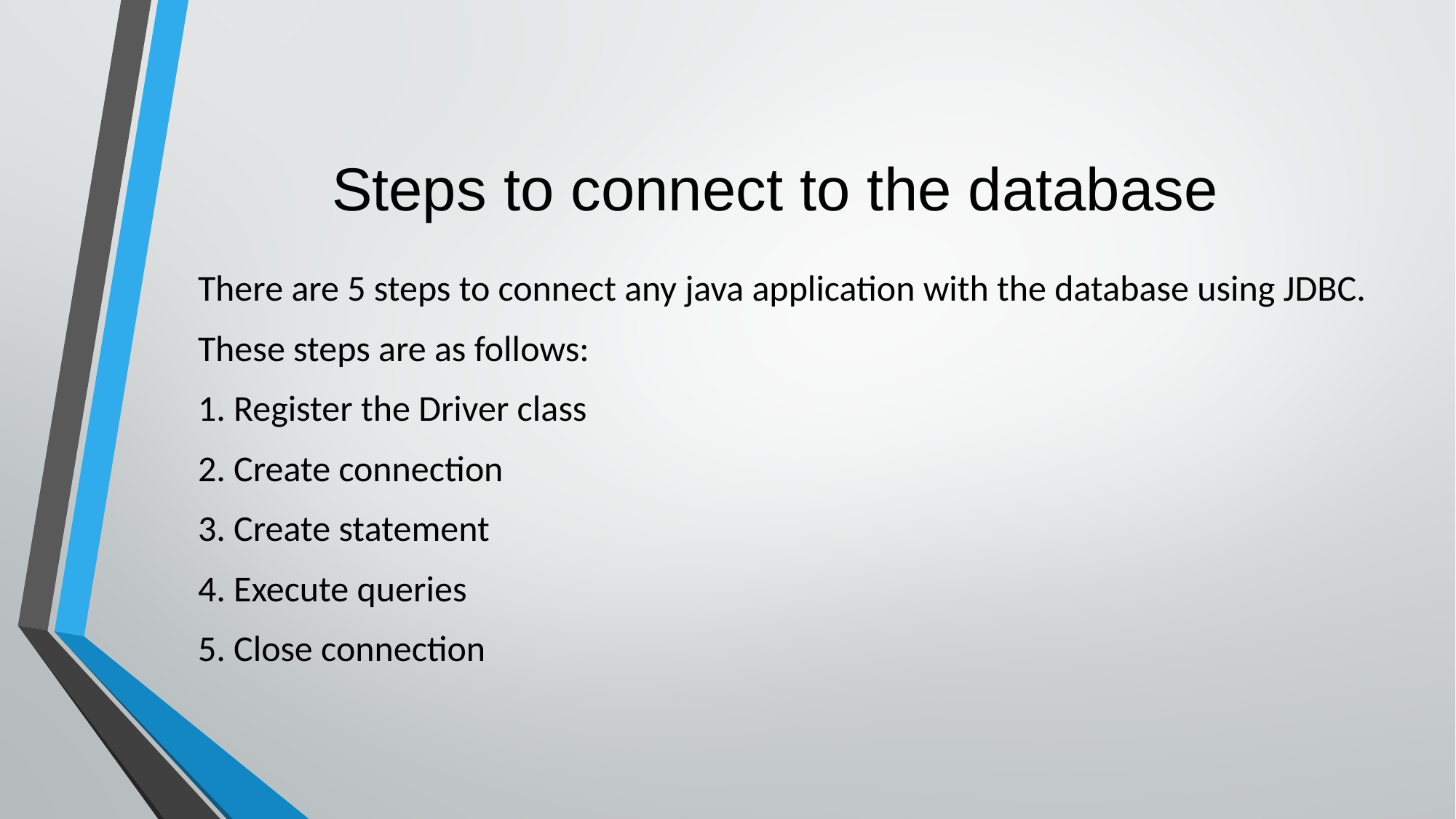

# Steps to connect to the database
There are 5 steps to connect any java application with the database using JDBC.
These steps are as follows:
1. Register the Driver class
2. Create connection
3. Create statement
4. Execute queries
5. Close connection